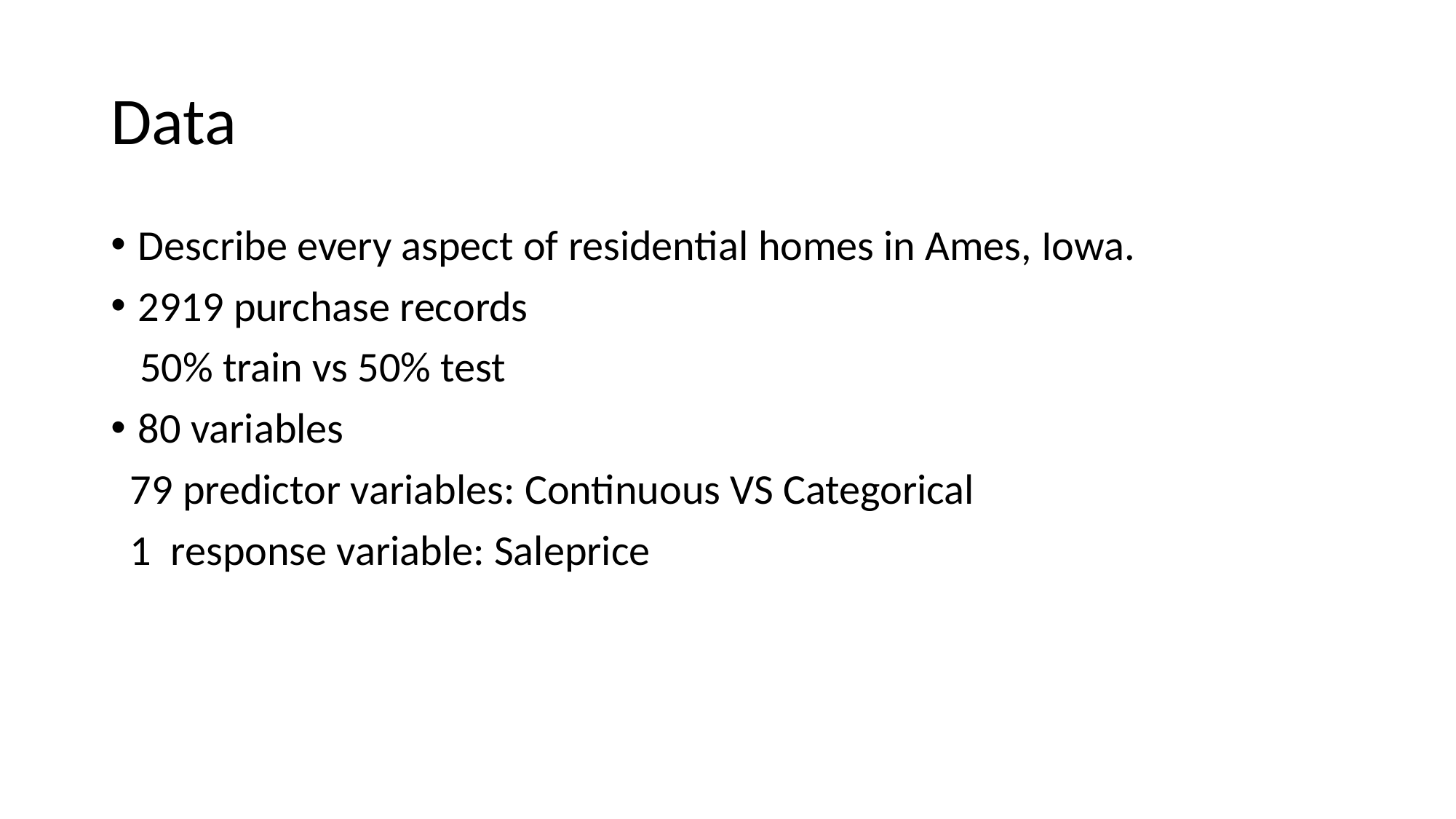

# Data
Describe every aspect of residential homes in Ames, Iowa.
2919 purchase records
   50% train vs 50% test
80 variables
  79 predictor variables: Continuous VS Categorical
  1  response variable: Saleprice